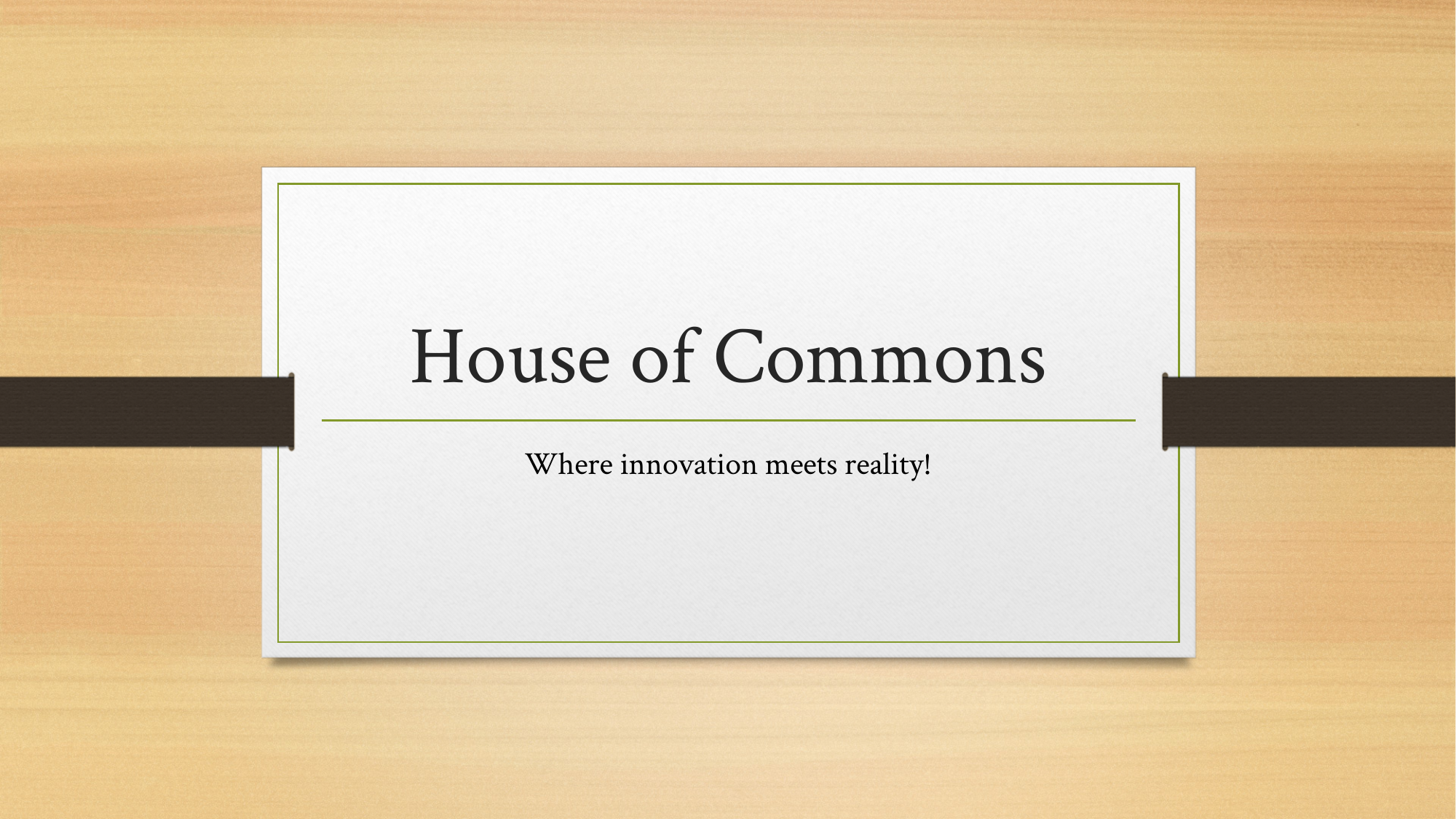

# House of Commons
Where innovation meets reality!